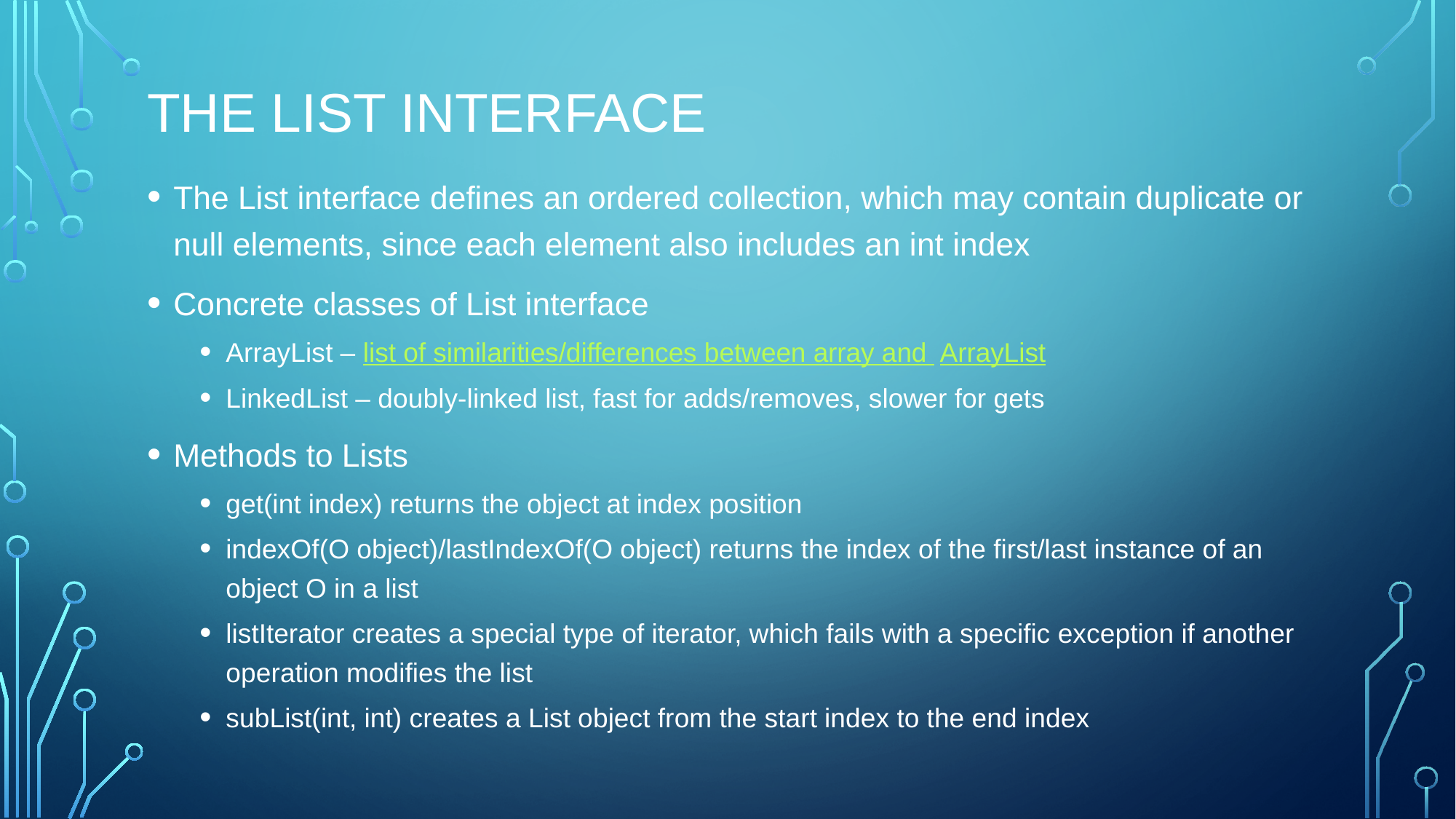

# The List Interface
The List interface defines an ordered collection, which may contain duplicate or null elements, since each element also includes an int index
Concrete classes of List interface
ArrayList – list of similarities/differences between array and ArrayList
LinkedList – doubly-linked list, fast for adds/removes, slower for gets
Methods to Lists
get(int index) returns the object at index position
indexOf(O object)/lastIndexOf(O object) returns the index of the first/last instance of an object O in a list
listIterator creates a special type of iterator, which fails with a specific exception if another operation modifies the list
subList(int, int) creates a List object from the start index to the end index